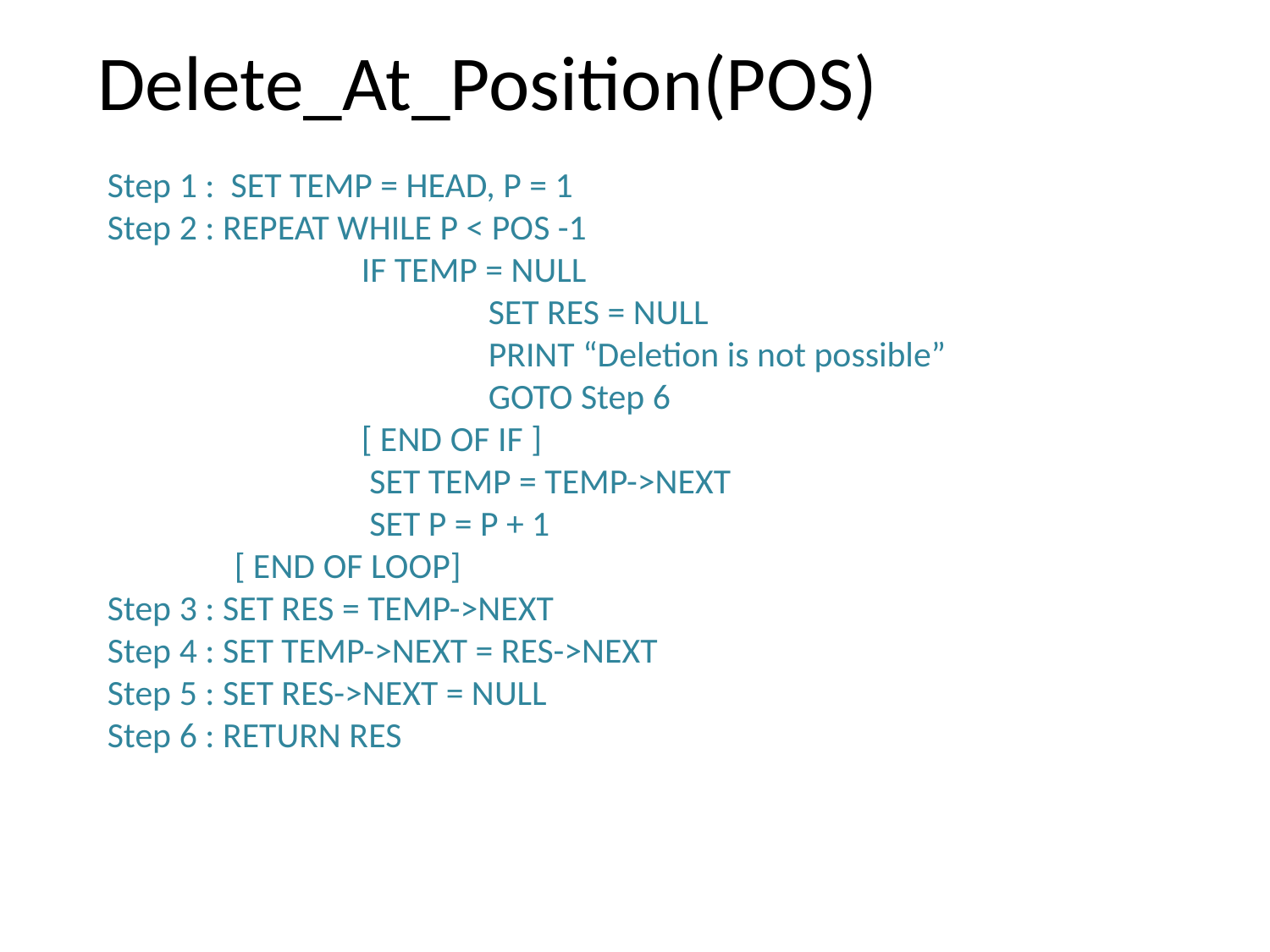

Delete_At_Position(POS)
Step 1 :  SET TEMP = HEAD, P = 1
Step 2 : REPEAT WHILE P < POS -1
IF TEMP = NULL
	SET RES = NULL
	PRINT “Deletion is not possible”
	GOTO Step 6
[ END OF IF ]
 SET TEMP = TEMP->NEXT
 SET P = P + 1
 	[ END OF LOOP]
Step 3 : SET RES = TEMP->NEXT
Step 4 : SET TEMP->NEXT = RES->NEXT
Step 5 : SET RES->NEXT = NULL
Step 6 : RETURN RES